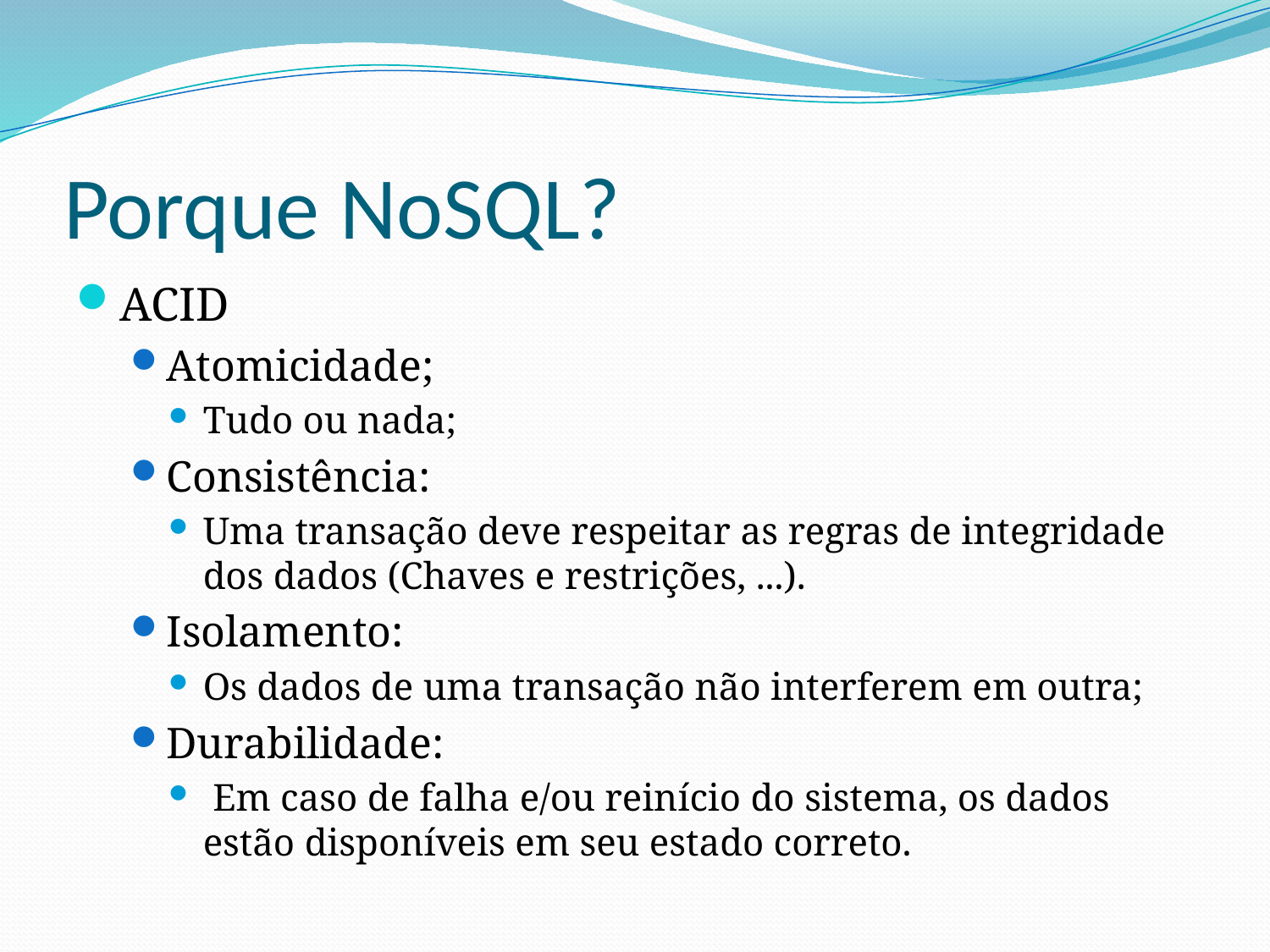

# Porque NoSQL?
ACID
Atomicidade;
Tudo ou nada;
Consistência:
Uma transação deve respeitar as regras de integridade dos dados (Chaves e restrições, ...).
Isolamento:
Os dados de uma transação não interferem em outra;
Durabilidade:
 Em caso de falha e/ou reinício do sistema, os dados estão disponíveis em seu estado correto.